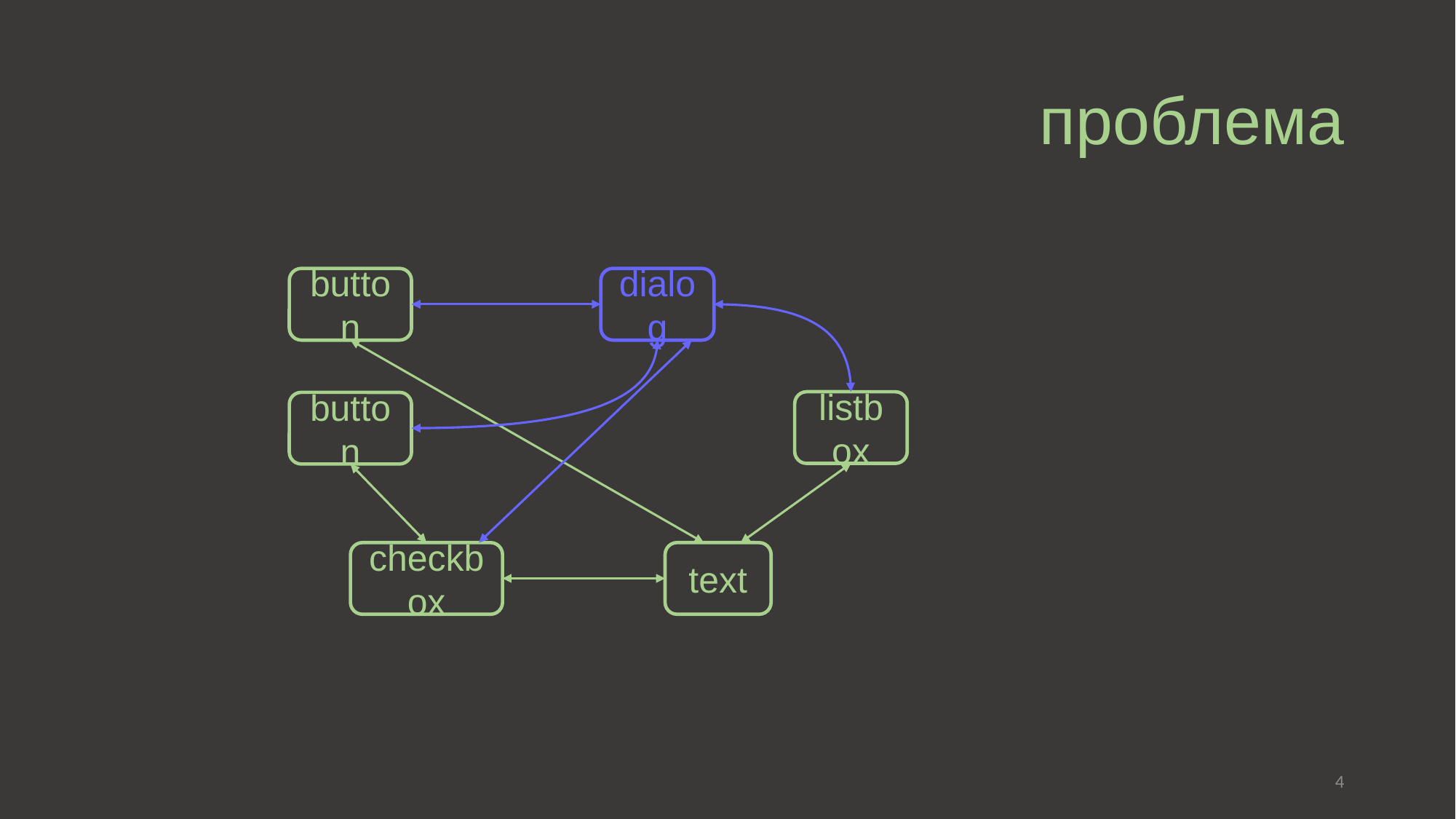

# проблема
dialog
button
listbox
button
text
checkbox
4